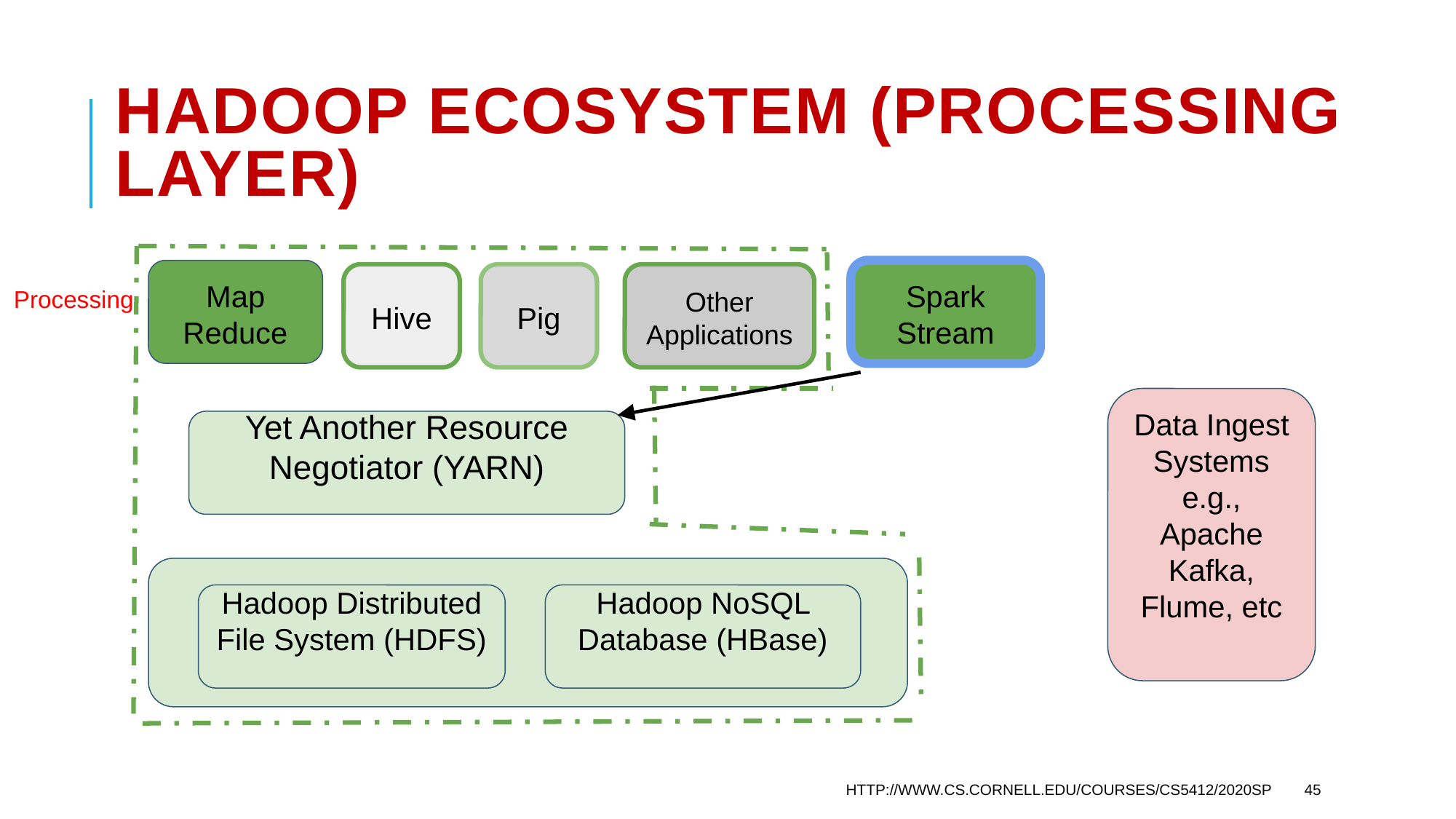

# Hadoop Ecosystem (Processing Layer)

Spark Stream

Map Reduce

Other Applications

Hive

Pig

Processing
Data Ingest Systems
e.g., Apache Kafka, Flume, etc

Yet Another Resource Negotiator (YARN)

Hadoop Distributed File System (HDFS)

Hadoop NoSQL Database (HBase)

HTTP://WWW.CS.CORNELL.EDU/COURSES/CS5412/2020SP
45